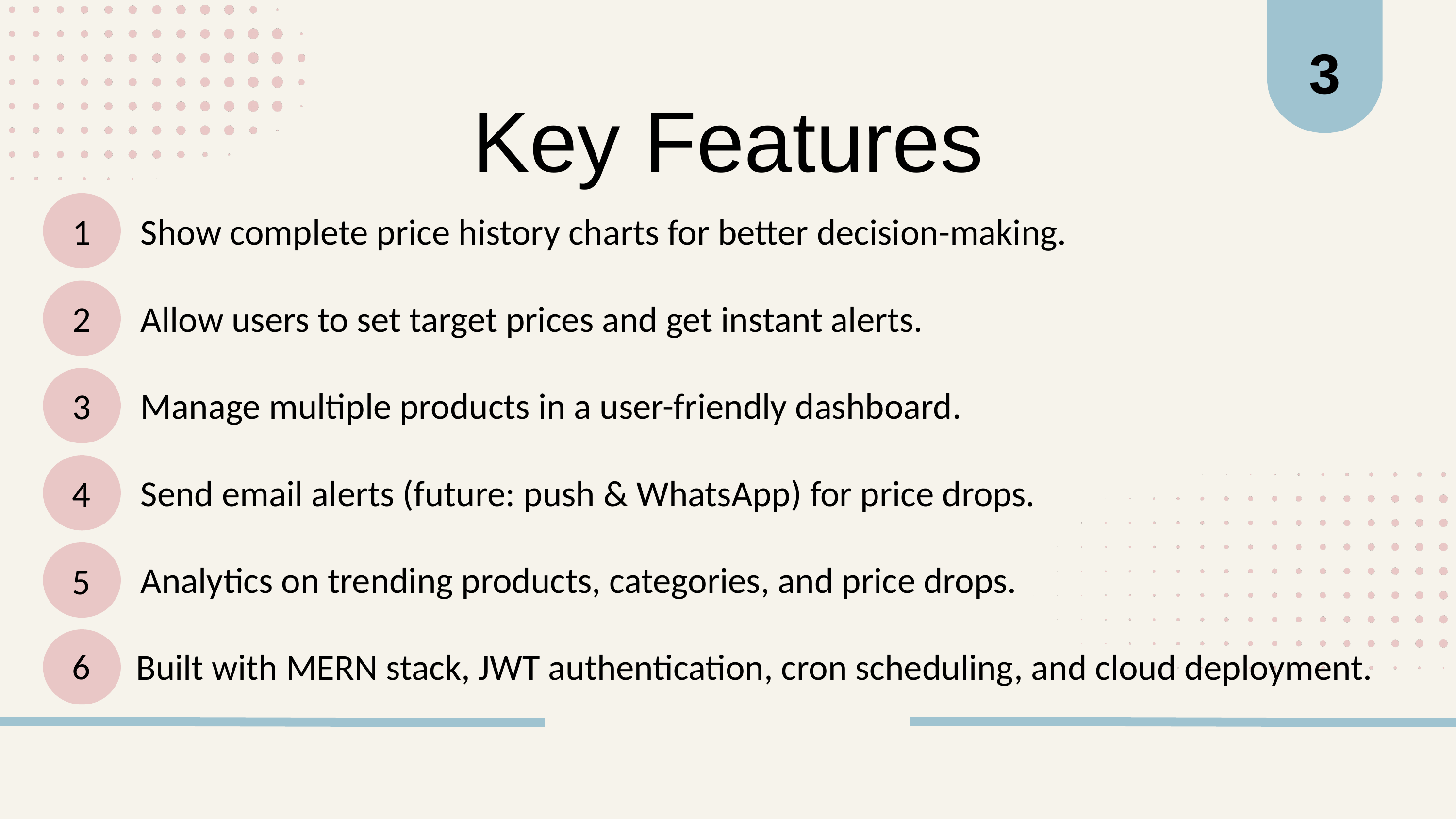

3

Key Features

1

2

3

4

5

6
Show complete price history charts for better decision-making.
Allow users to set target prices and get instant alerts.
Manage multiple products in a user-friendly dashboard.
Send email alerts (future: push & WhatsApp) for price drops.

Analytics on trending products, categories, and price drops.
Built with MERN stack, JWT authentication, cron scheduling, and cloud deployment.